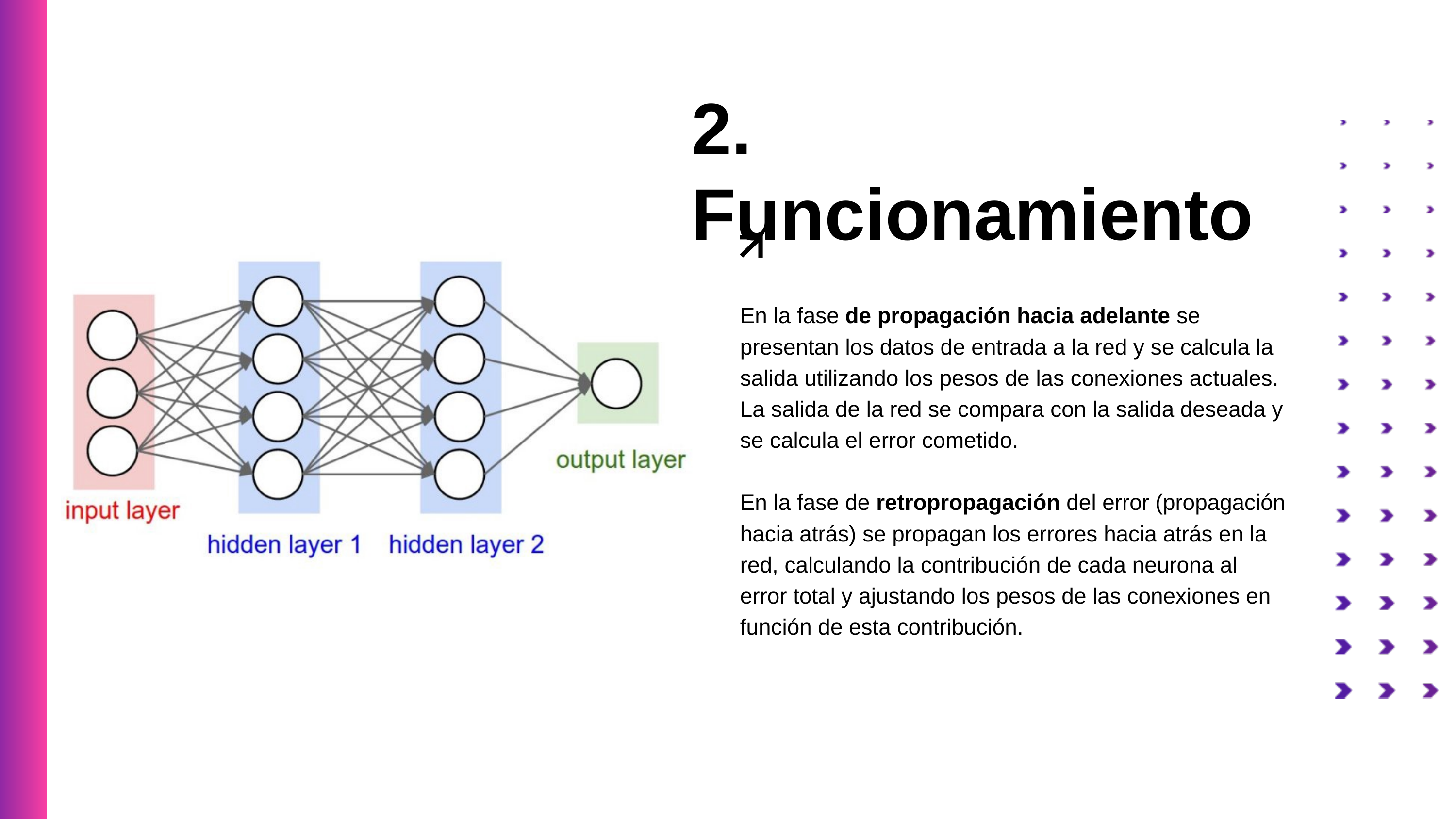

2. Funcionamiento

En la fase de propagación hacia adelante se presentan los datos de entrada a la red y se calcula la salida utilizando los pesos de las conexiones actuales. La salida de la red se compara con la salida deseada y se calcula el error cometido.

En la fase de retropropagación del error (propagación hacia atrás) se propagan los errores hacia atrás en la red, calculando la contribución de cada neurona al error total y ajustando los pesos de las conexiones en función de esta contribución.